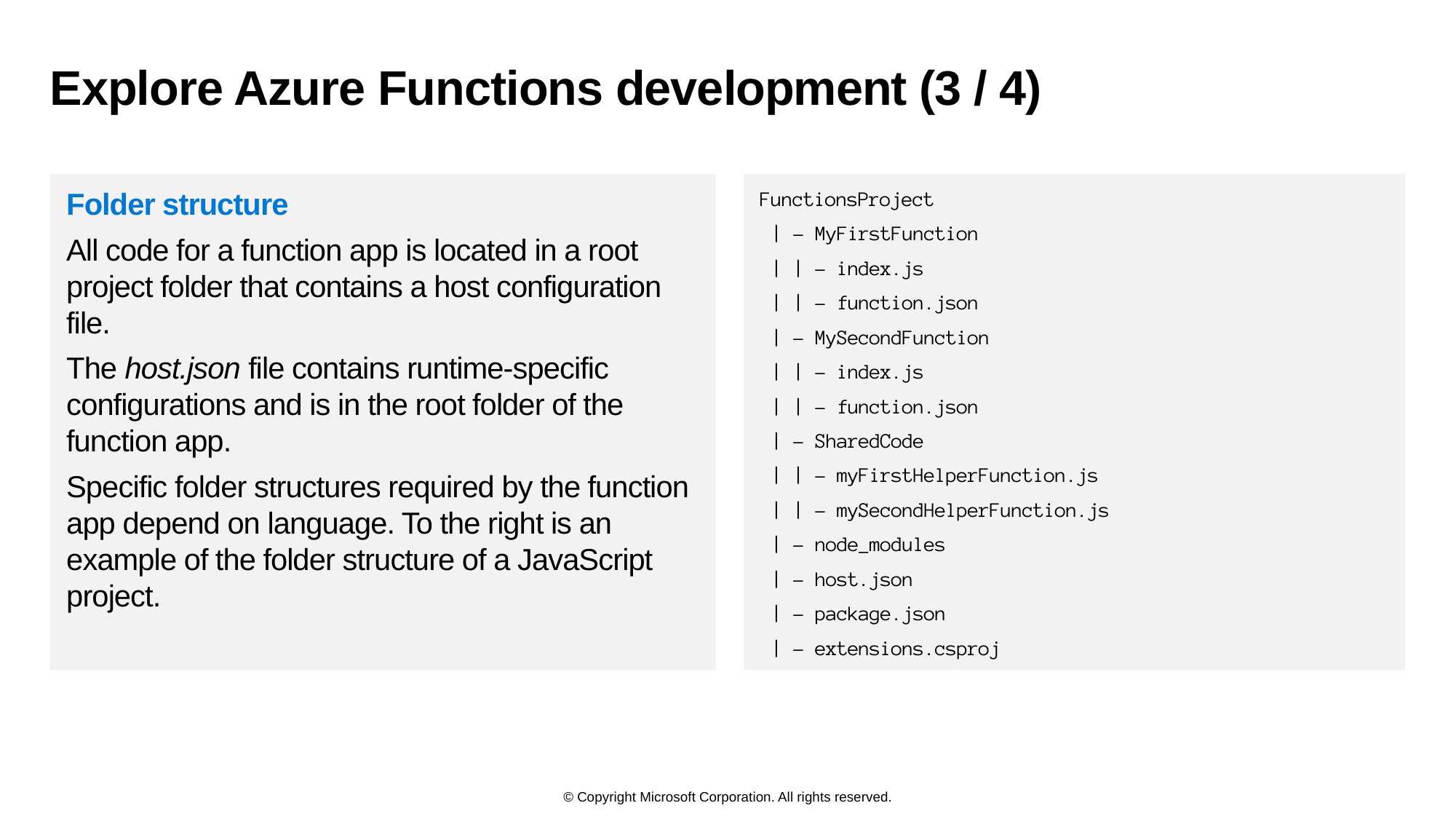

# Explore Azure Functions development (3 / 4)
Folder structure
All code for a function app is located in a root project folder that contains a host configuration file.
The host.json file contains runtime-specific configurations and is in the root folder of the function app.
Specific folder structures required by the function app depend on language. To the right is an example of the folder structure of a JavaScript project.
FunctionsProject
 | - MyFirstFunction
 | | - index.js
 | | - function.json
 | - MySecondFunction
 | | - index.js
 | | - function.json
 | - SharedCode
 | | - myFirstHelperFunction.js
 | | - mySecondHelperFunction.js
 | - node_modules
 | - host.json
 | - package.json
 | - extensions.csproj